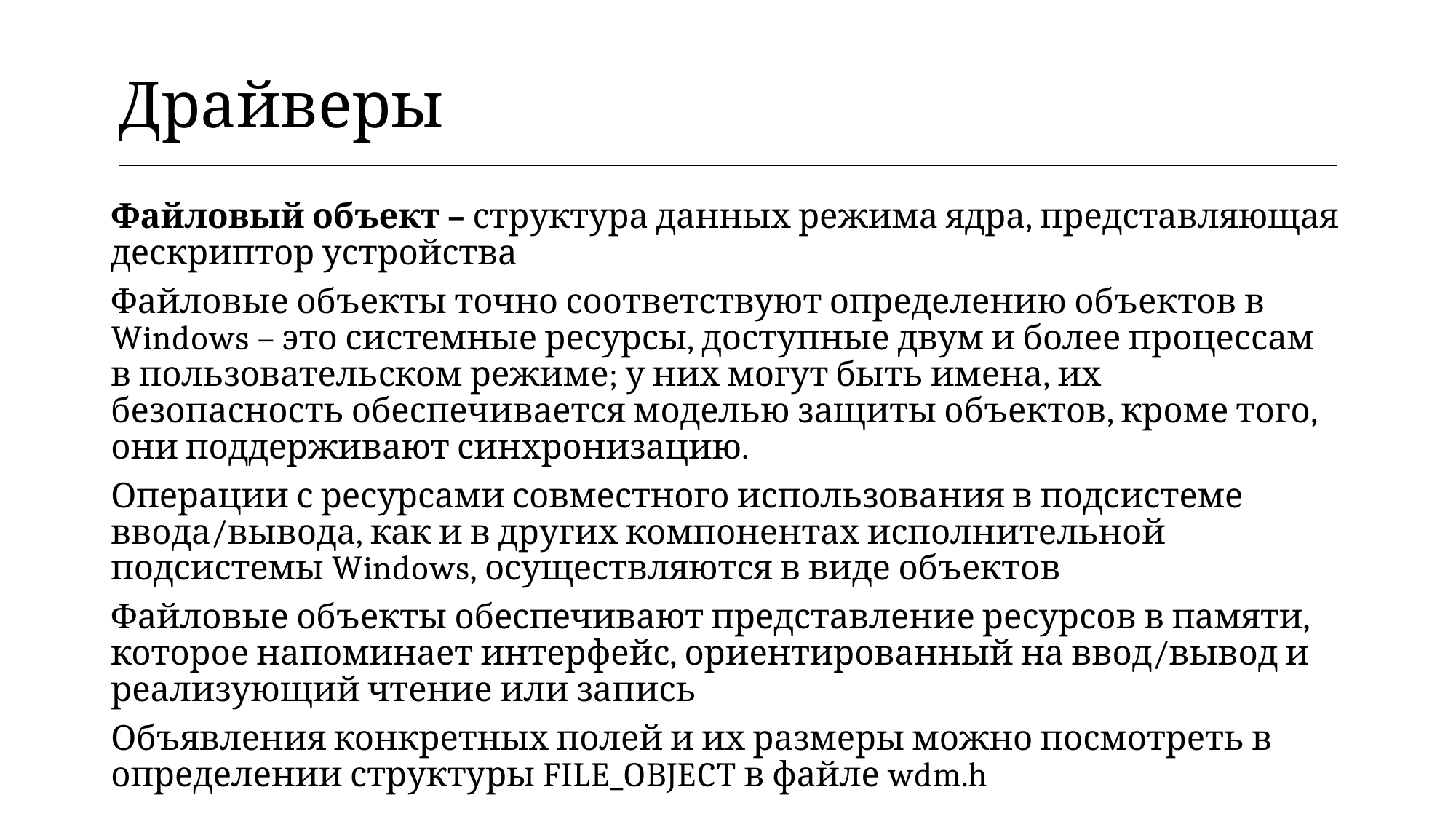

| Драйверы |
| --- |
Файловый объект – структура данных режима ядра, представляющая дескриптор устройства
Файловые объекты точно соответствуют определению объектов в Windows – это системные ресурсы, доступные двум и более процессам в пользовательском режиме; у них могут быть имена, их безопасность обеспечивается моделью защиты объектов, кроме того, они поддерживают синхронизацию.
Операции с ресурсами совместного использования в подсистеме ввода/вывода, как и в других компонентах исполнительной подсистемы Windows, осуществляются в виде объектов
Файловые объекты обеспечивают представление ресурсов в памяти, которое напоминает интерфейс, ориентированный на ввод/вывод и реализующий чтение или запись
Объявления конкретных полей и их размеры можно посмотреть в определении структуры FILE_OBJECT в файле wdm.h